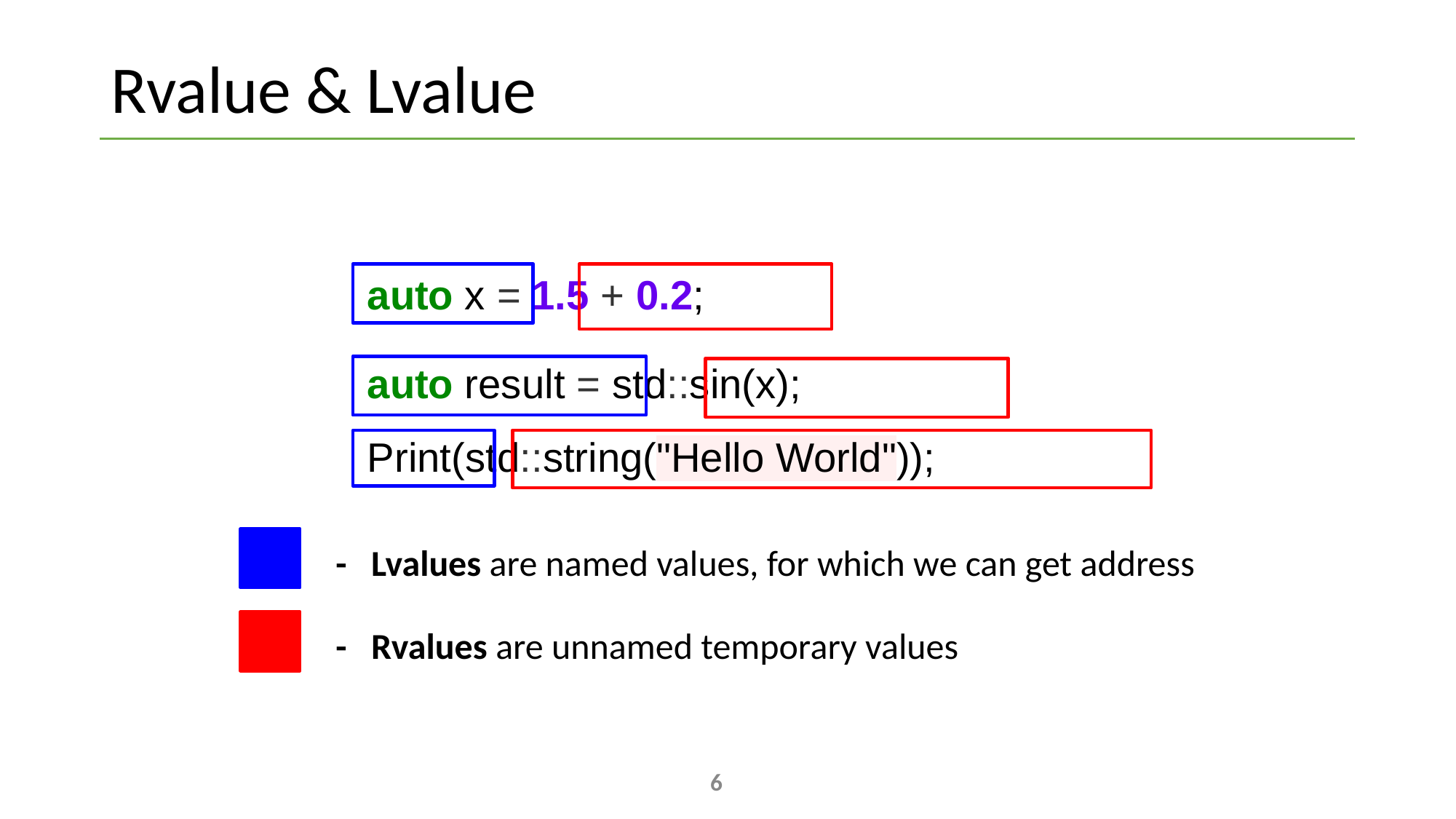

# Rvalue & Lvalue
auto x = 1.5 + 0.2;
auto result = std::sin(x);
Print(std::string("Hello World"));

-   Lvalues are named values, for which we can get address

-   Rvalues are unnamed temporary values
6